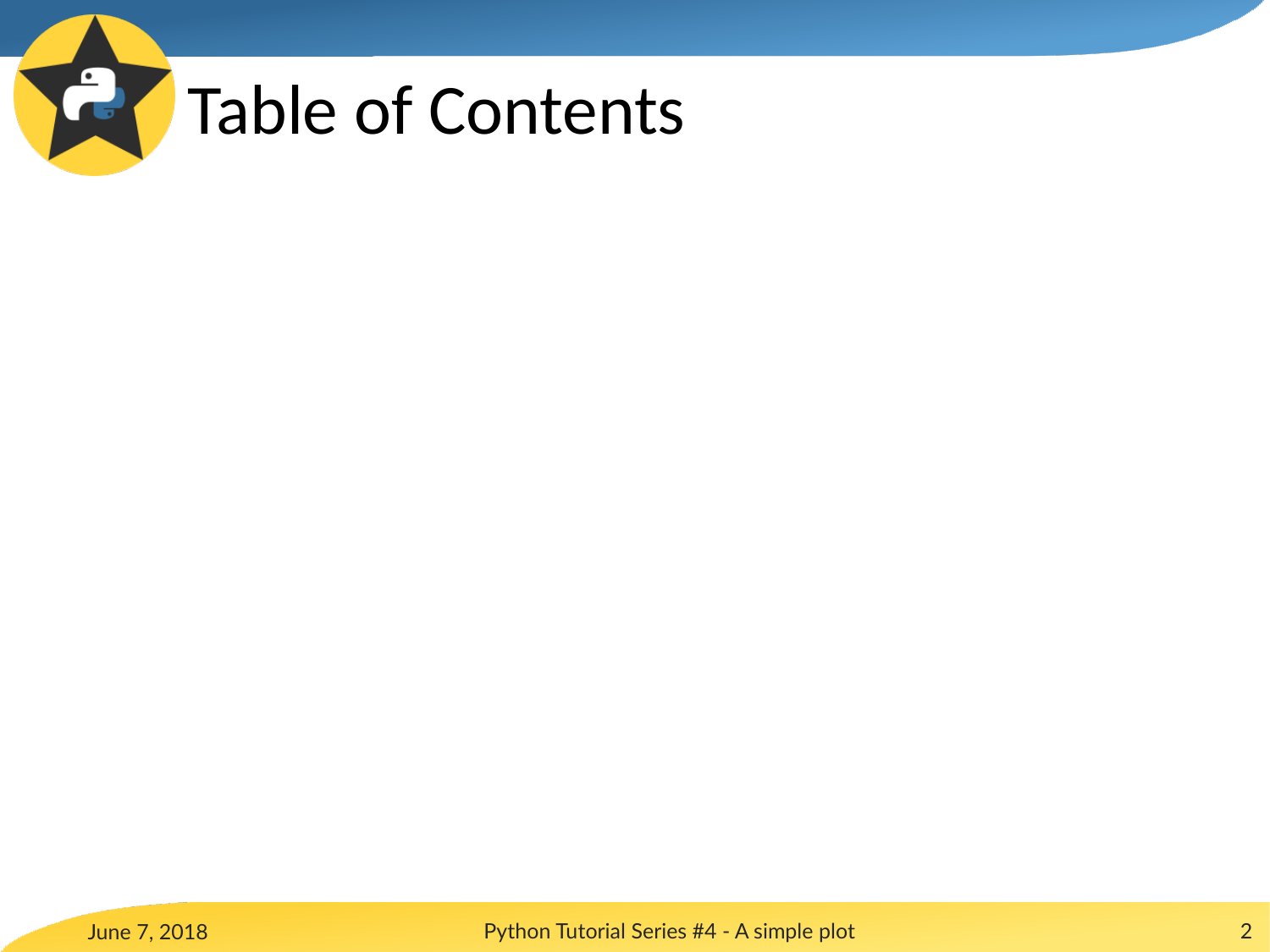

# Table of Contents
Python Tutorial Series #4 - A simple plot
2
June 7, 2018